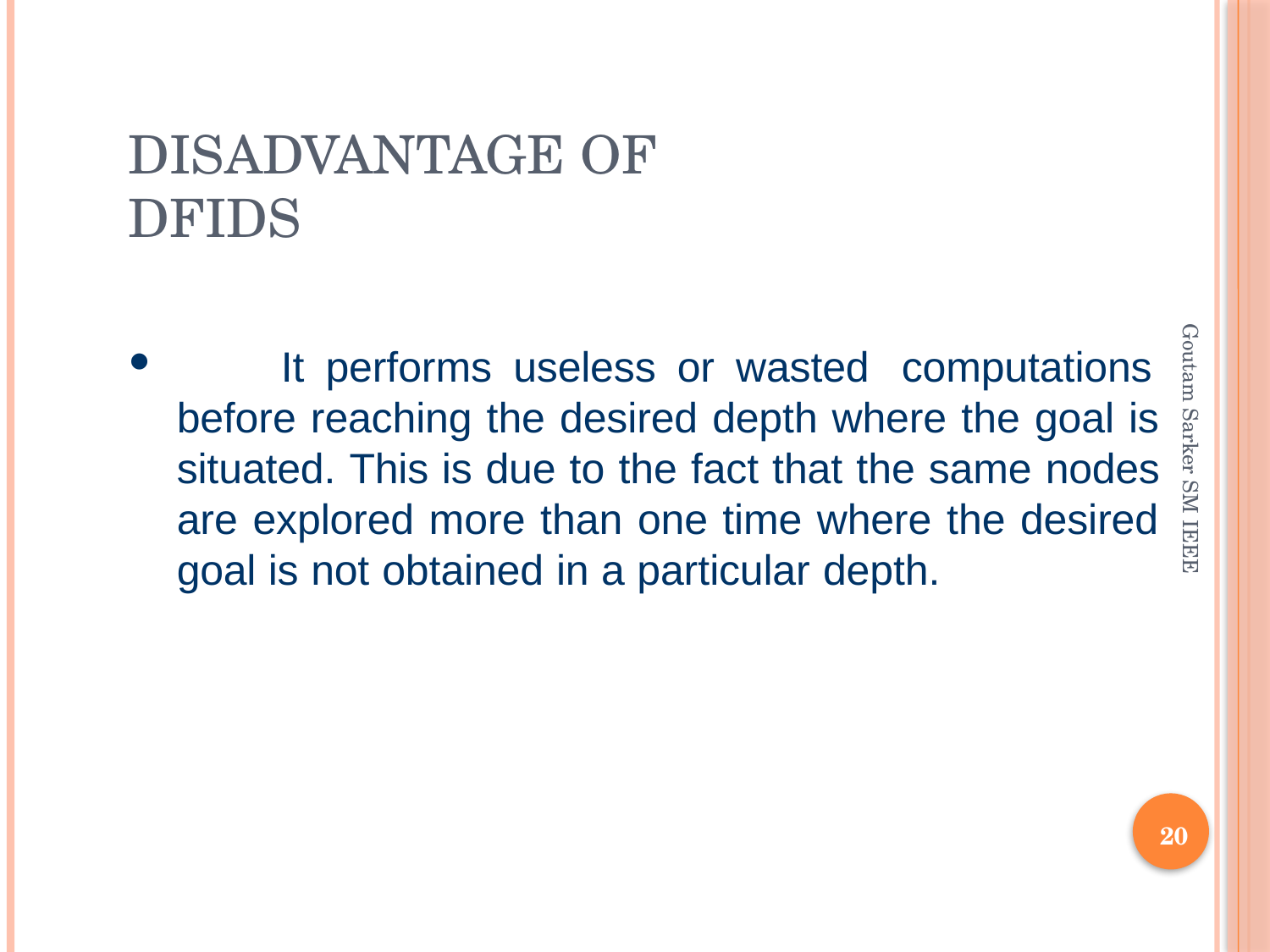

# Disadvantage of DFIDS
	It performs useless or wasted computations  before reaching the desired depth where the goal is  situated. This is due to the fact that the same nodes  are explored more than one time where the desired  goal is not obtained in a particular depth.
Goutam Sarker SM IEEE
20